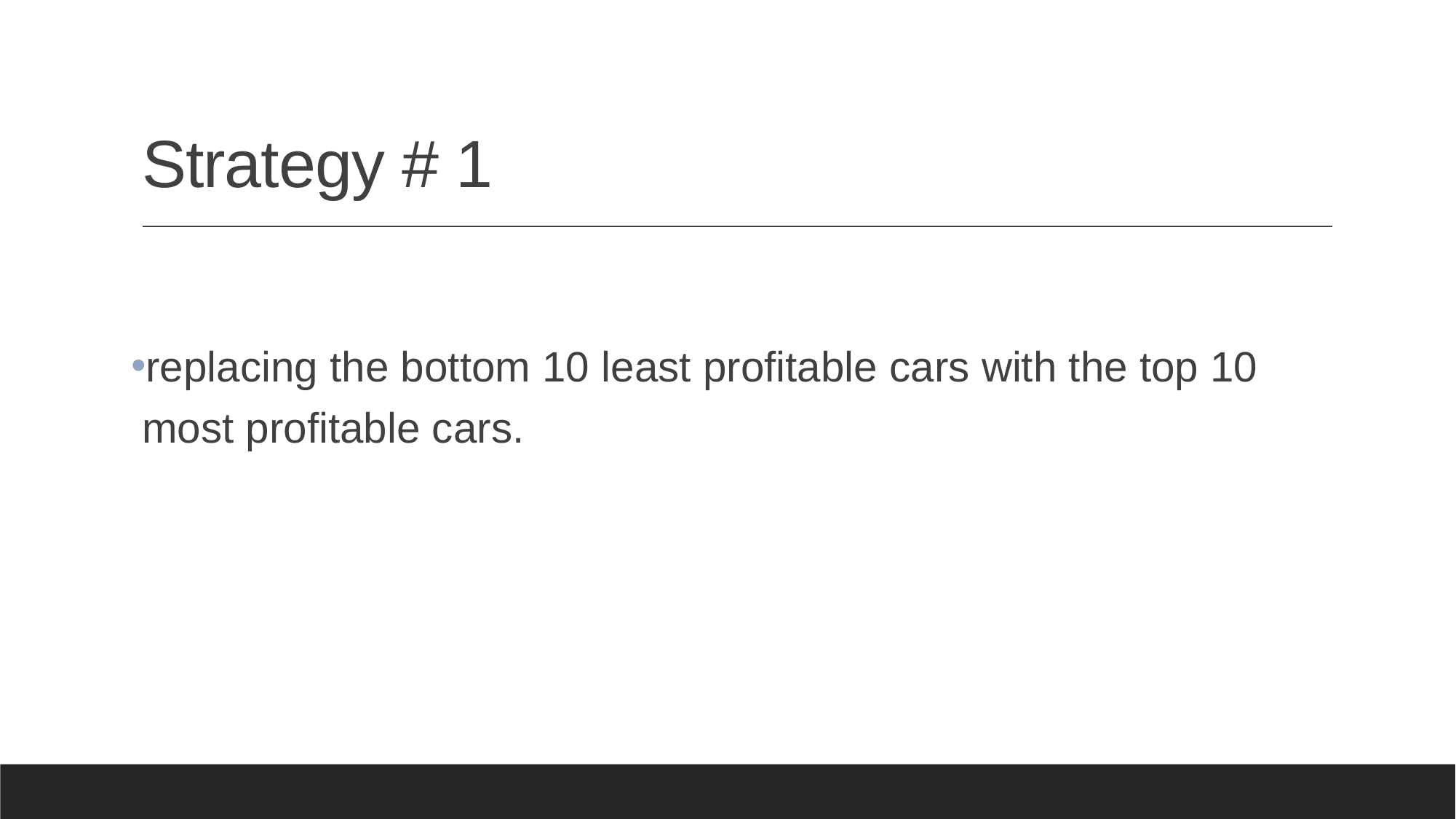

# Strategy # 1

replacing the bottom 10 least profitable cars with the top 10 most profitable cars.